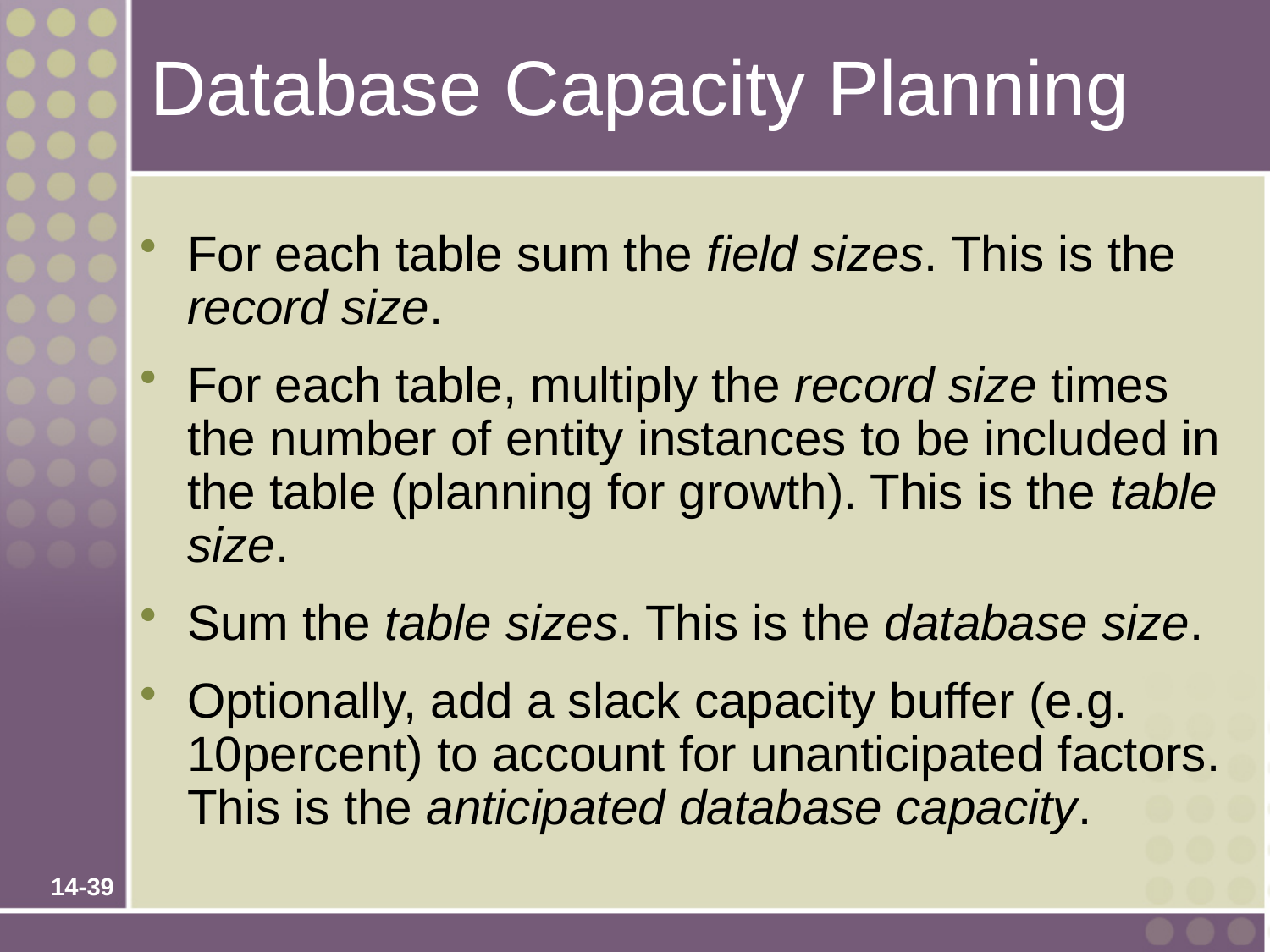

# Database Capacity Planning
For each table sum the field sizes. This is the record size.
For each table, multiply the record size times the number of entity instances to be included in the table (planning for growth). This is the table size.
Sum the table sizes. This is the database size.
Optionally, add a slack capacity buffer (e.g. 10percent) to account for unanticipated factors. This is the anticipated database capacity.
14-39